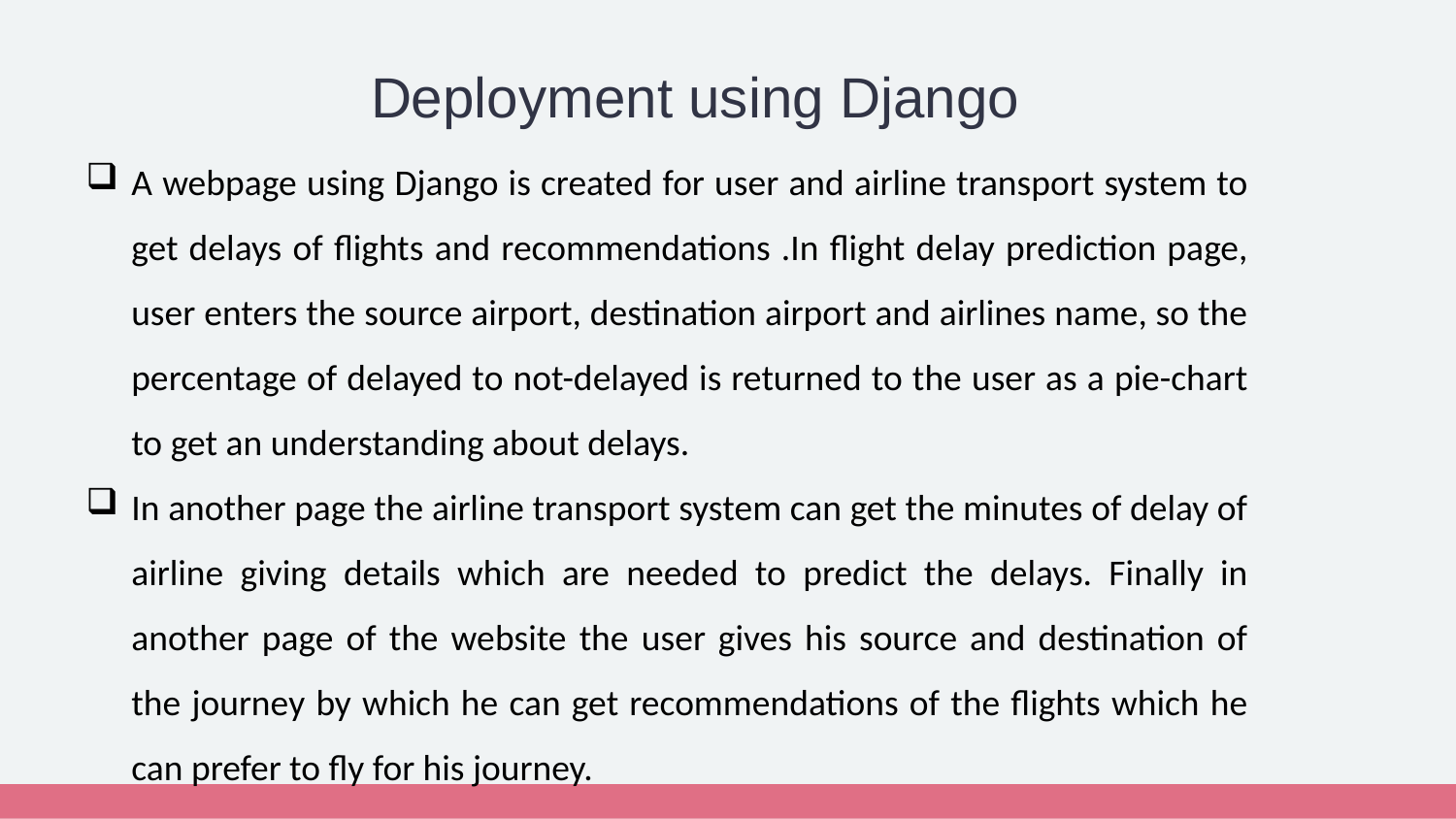

# Deployment using Django
A webpage using Django is created for user and airline transport system to get delays of flights and recommendations .In flight delay prediction page, user enters the source airport, destination airport and airlines name, so the percentage of delayed to not-delayed is returned to the user as a pie-chart to get an understanding about delays.
In another page the airline transport system can get the minutes of delay of airline giving details which are needed to predict the delays. Finally in another page of the website the user gives his source and destination of the journey by which he can get recommendations of the flights which he can prefer to fly for his journey.